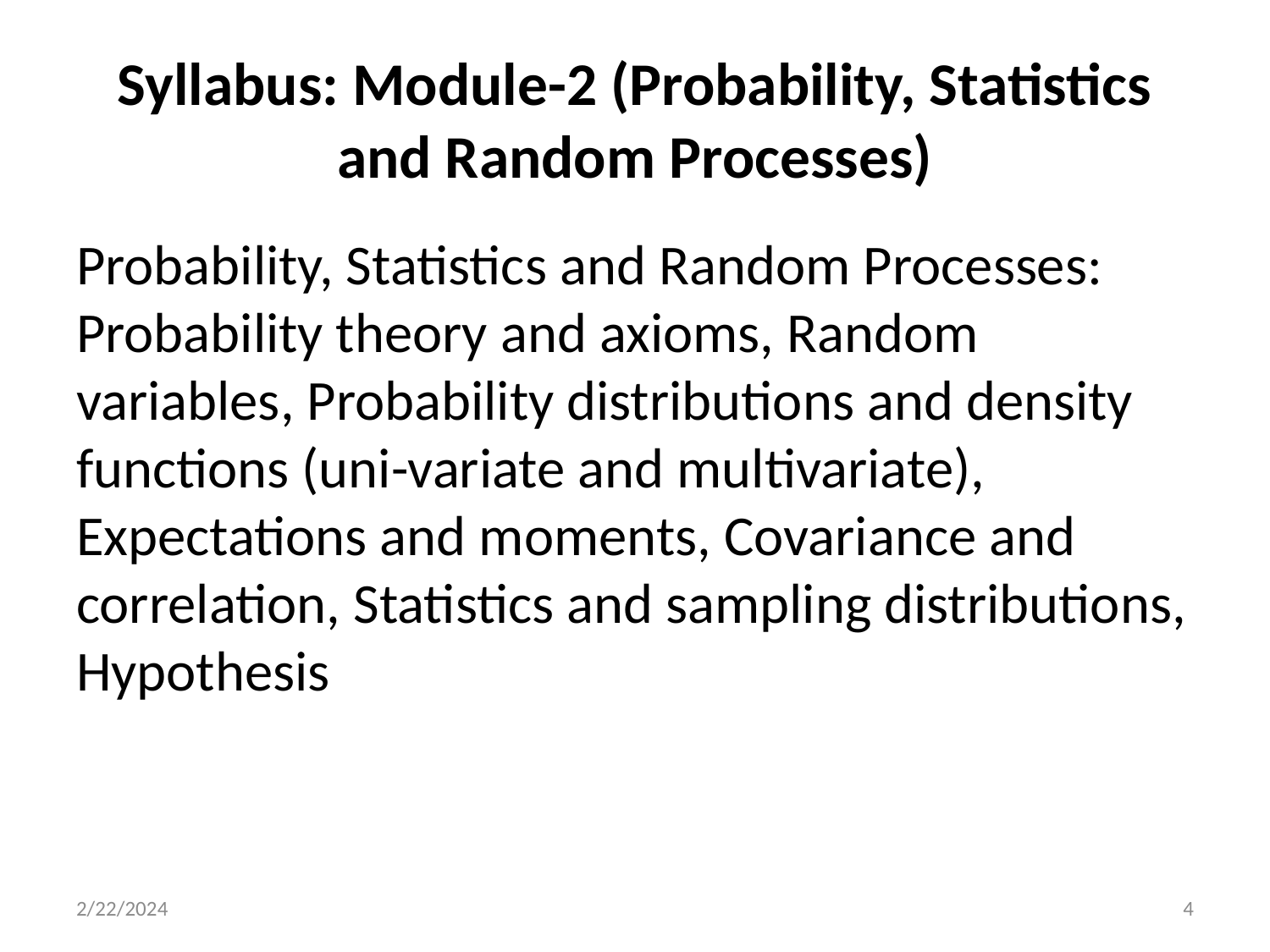

# Syllabus: Module-2 (Probability, Statistics and Random Processes)
Probability, Statistics and Random Processes: Probability theory and axioms, Random variables, Probability distributions and density functions (uni-variate and multivariate), Expectations and moments, Covariance and correlation, Statistics and sampling distributions, Hypothesis
2/22/2024
4